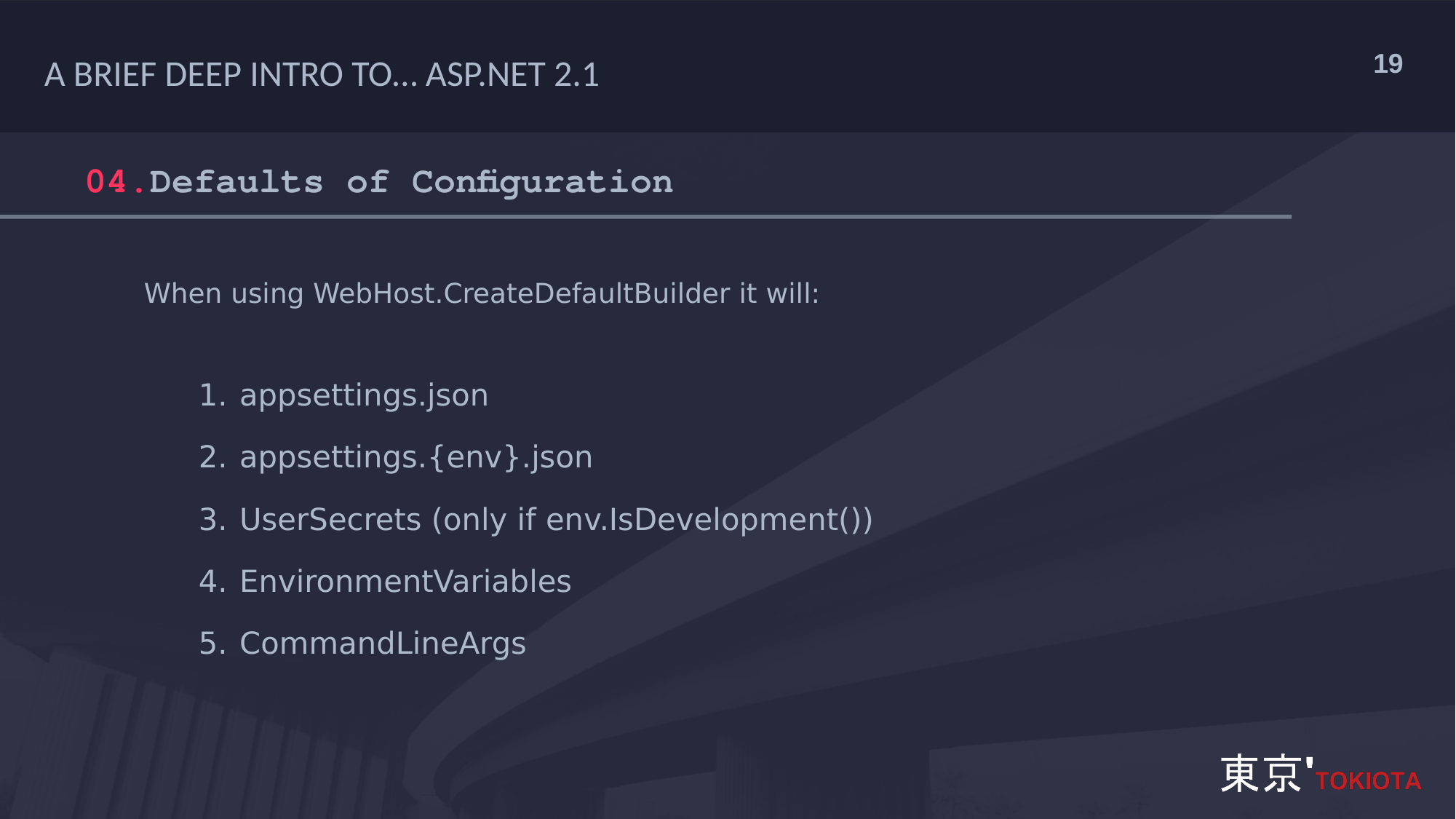

A BRIEF DEEP INTRO TO… ASP.NET 2.1
# 04.Defaults of Configuration
When using WebHost.CreateDefaultBuilder it will:

appsettings.json
appsettings.{env}.json
UserSecrets (only if env.IsDevelopment())
EnvironmentVariables
CommandLineArgs